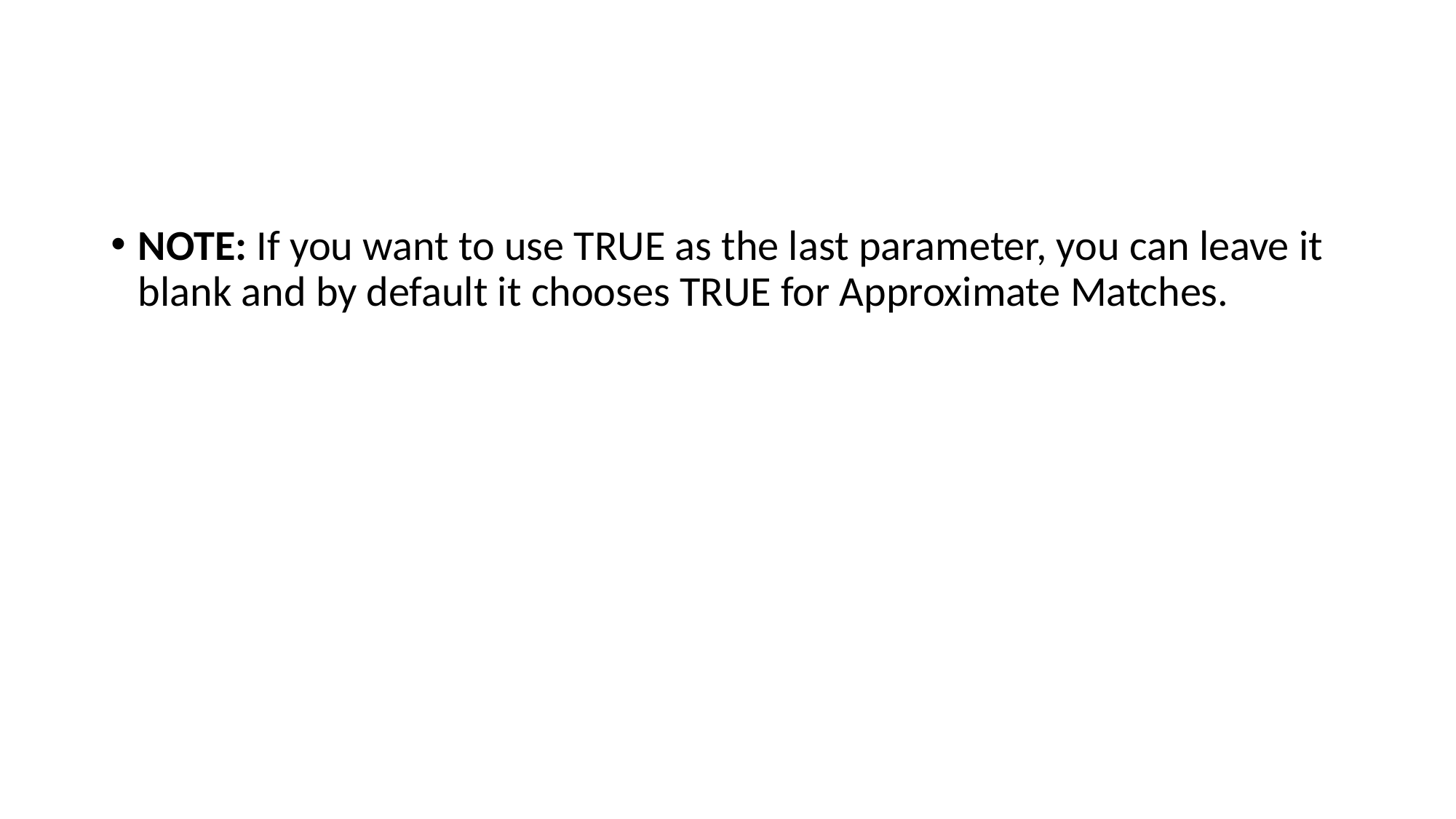

#
NOTE: If you want to use TRUE as the last parameter, you can leave it blank and by default it chooses TRUE for Approximate Matches.